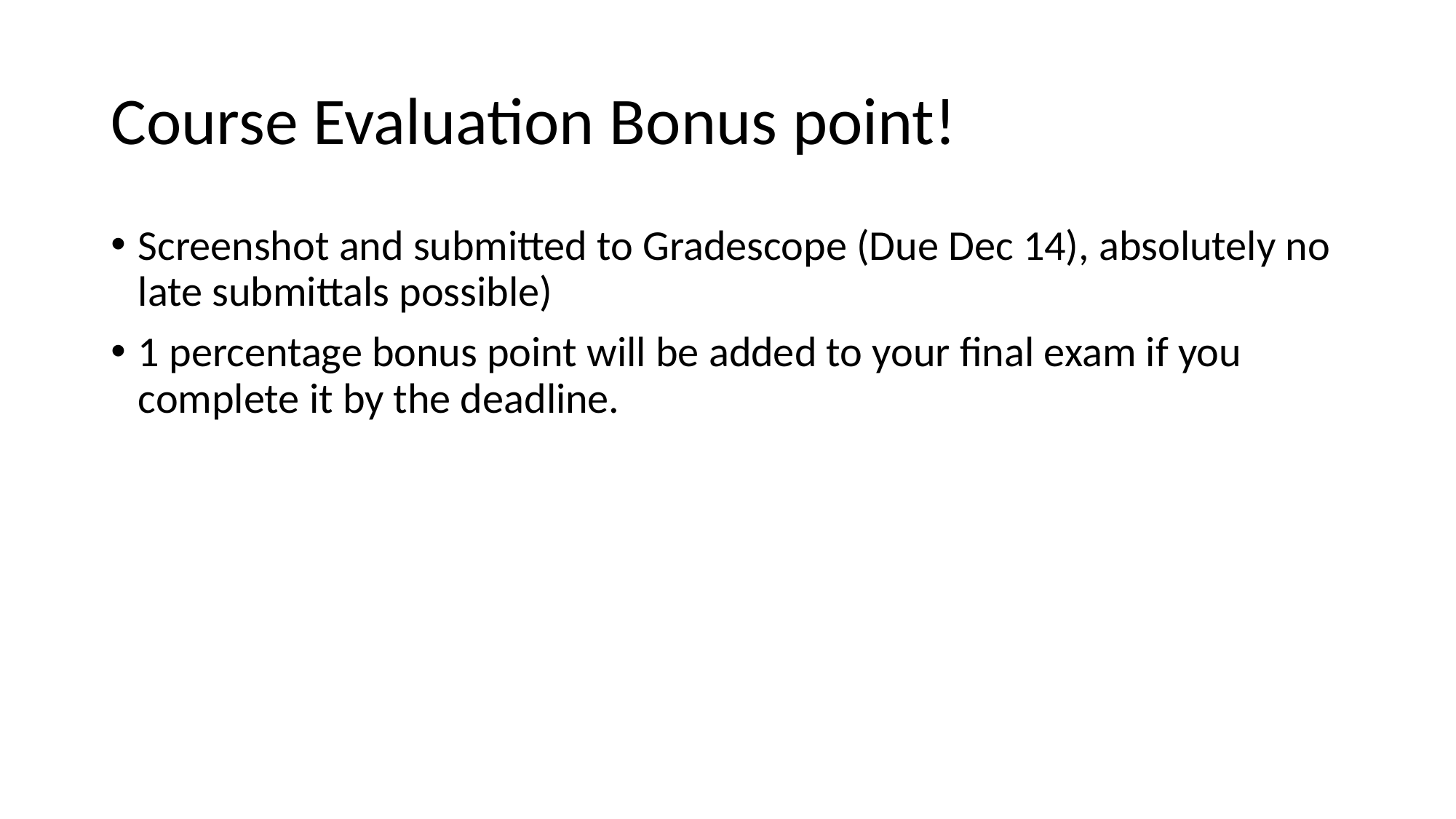

# Course Evaluation Bonus point!
Screenshot and submitted to Gradescope (Due Dec 14), absolutely no late submittals possible)
1 percentage bonus point will be added to your final exam if you complete it by the deadline.